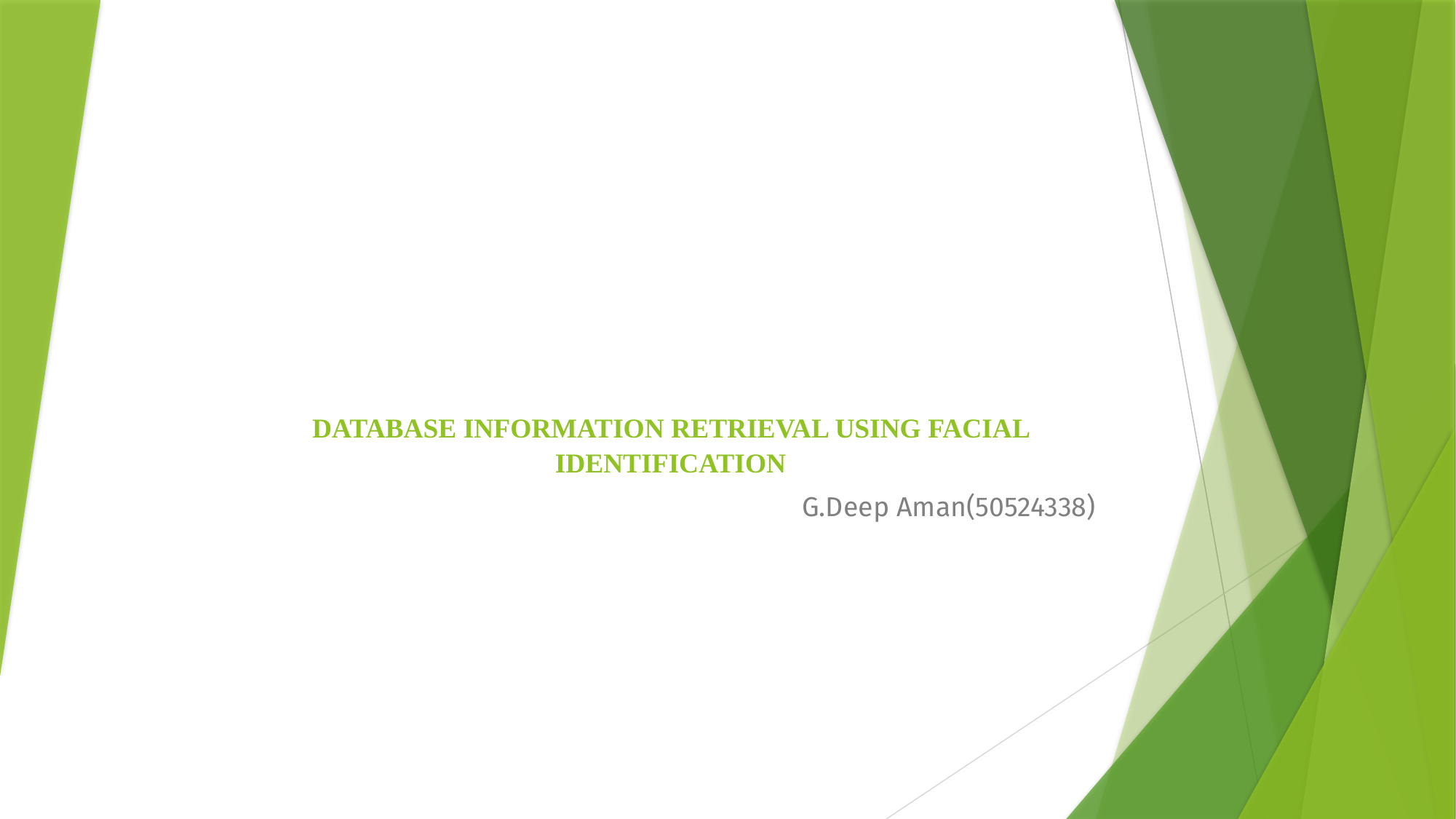

# DATABASE INFORMATION RETRIEVAL USING FACIAL IDENTIFICATION
G.Deep Aman(50524338)